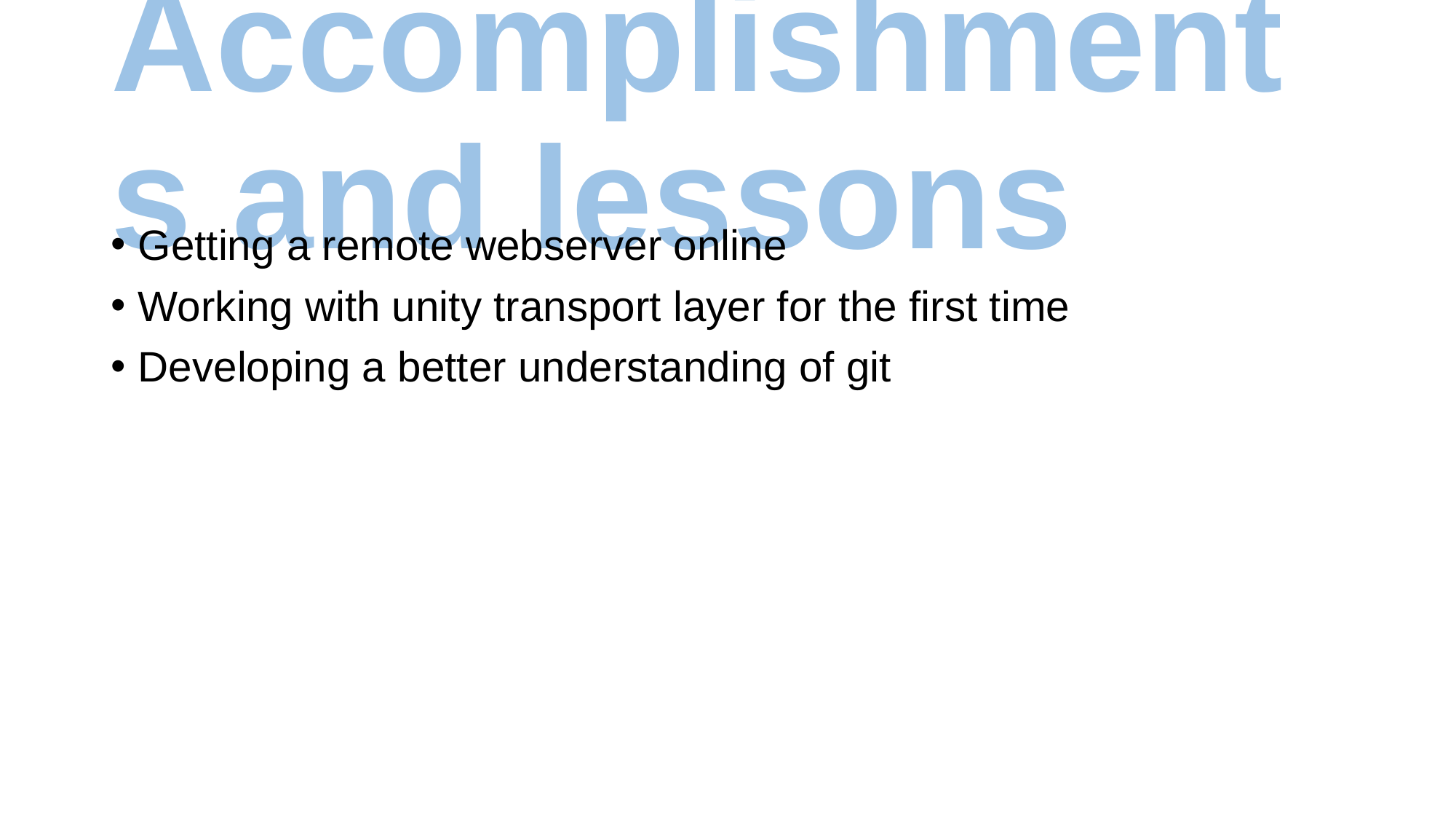

# Accomplishments and lessons
Getting a remote webserver online
Working with unity transport layer for the first time
Developing a better understanding of git